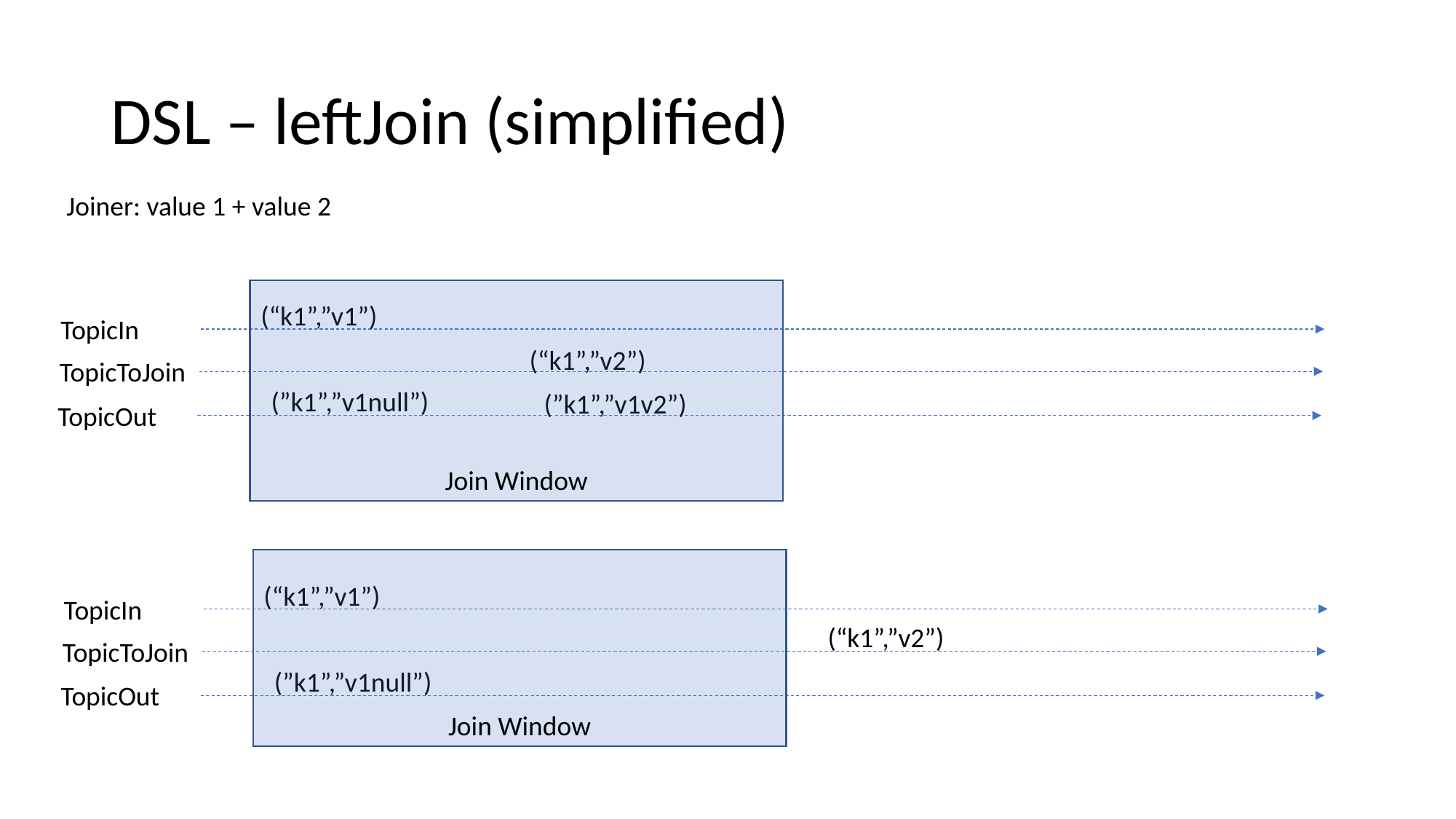

# DSL – leftJoin (simplified)
Joiner: value 1 + value 2
Join Window
(“k1”,”v1”)
TopicIn
(“k1”,”v2”)
TopicToJoin
(”k1”,”v1null”)
(”k1”,”v1v2”)
TopicOut
Join Window
(“k1”,”v1”)
TopicIn
(“k1”,”v2”)
TopicToJoin
(”k1”,”v1null”)
TopicOut